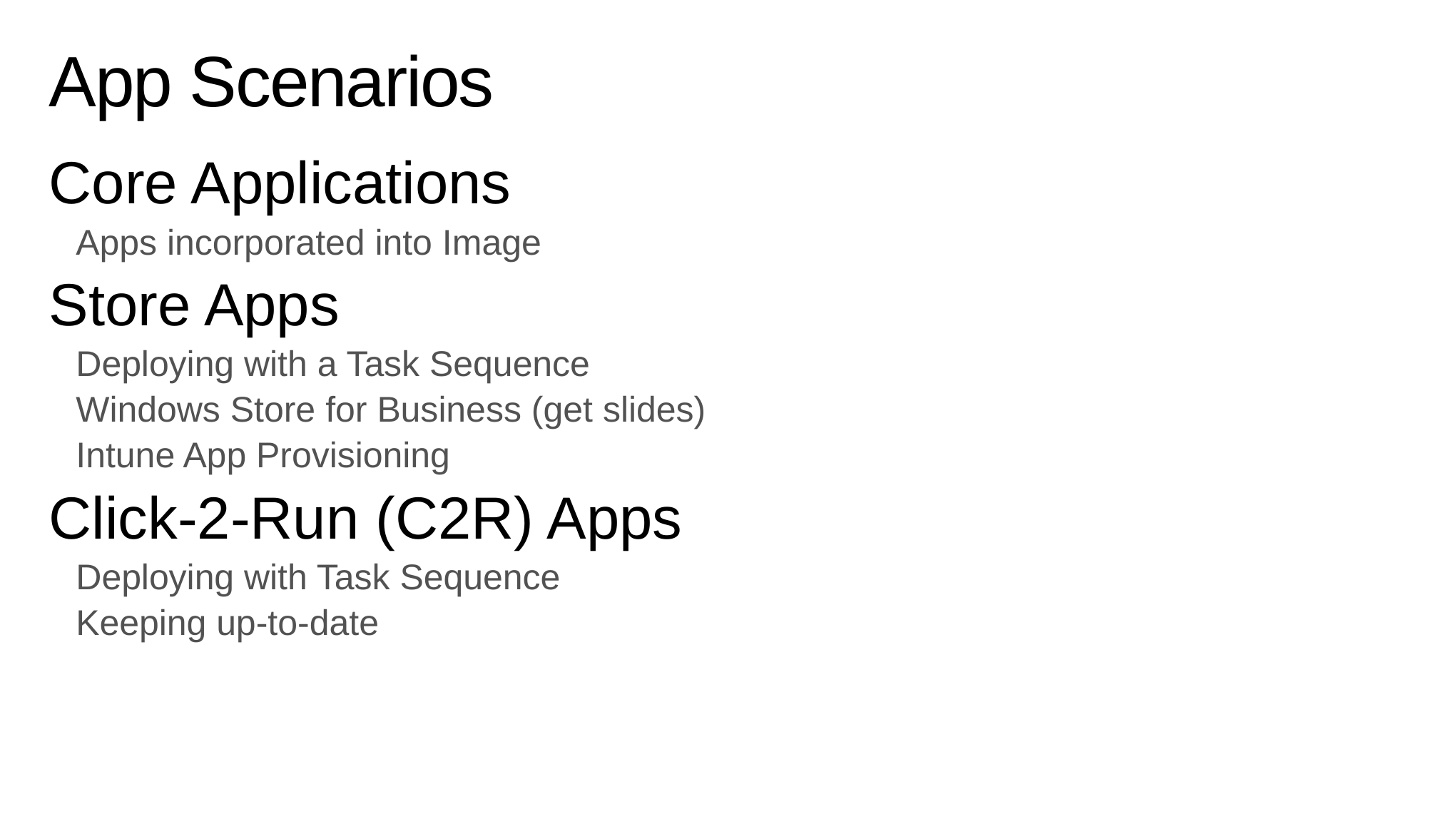

# App Scenarios
Core Applications
Apps incorporated into Image
Store Apps
Deploying with a Task Sequence
Windows Store for Business (get slides)
Intune App Provisioning
Click-2-Run (C2R) Apps
Deploying with Task Sequence
Keeping up-to-date